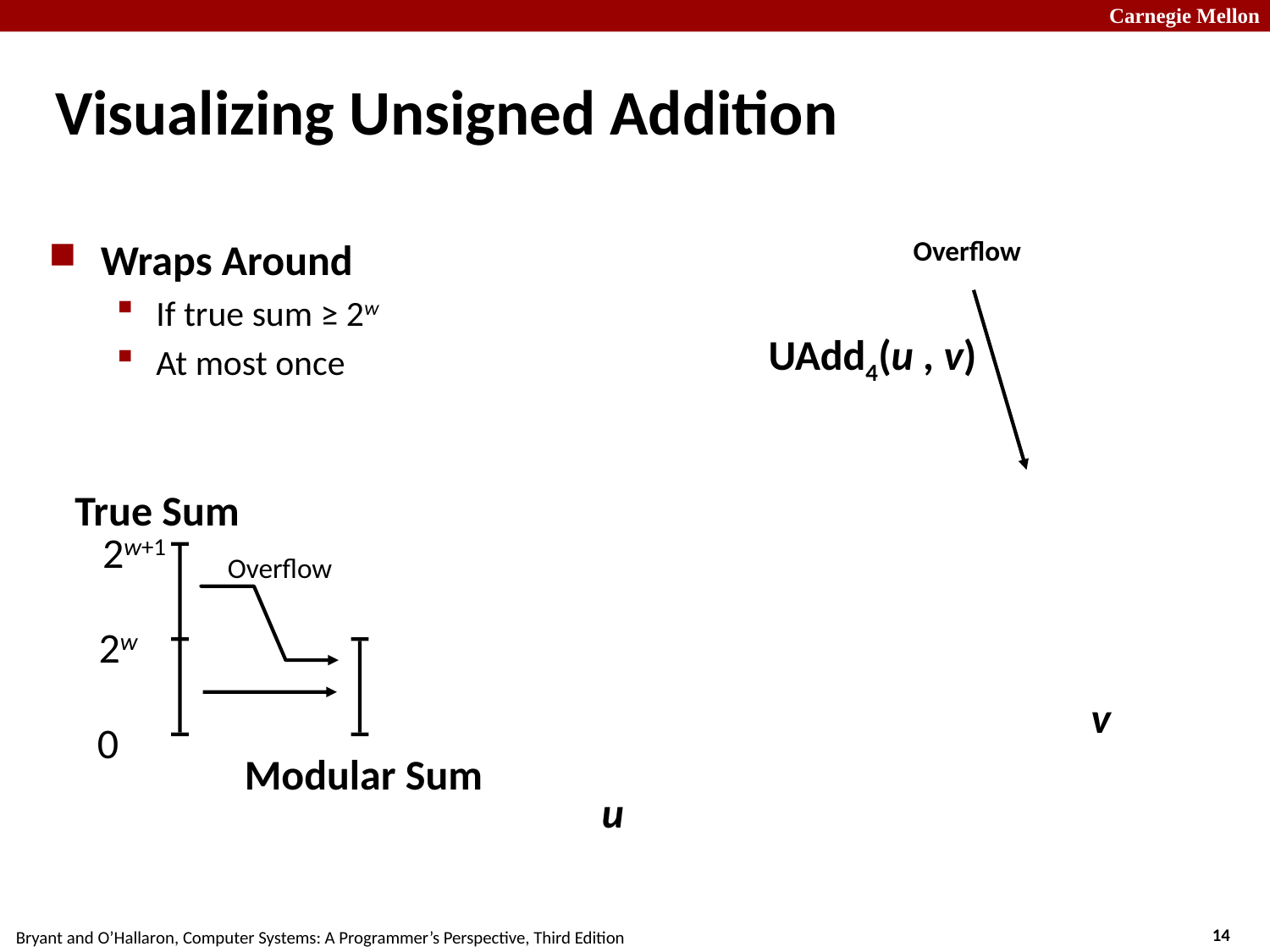

# Visualizing Unsigned Addition
Overflow
Wraps Around
If true sum ≥ 2w
At most once

UAdd4(u , v)
True Sum
2w+1

2w

0
Overflow
v
Modular Sum
u